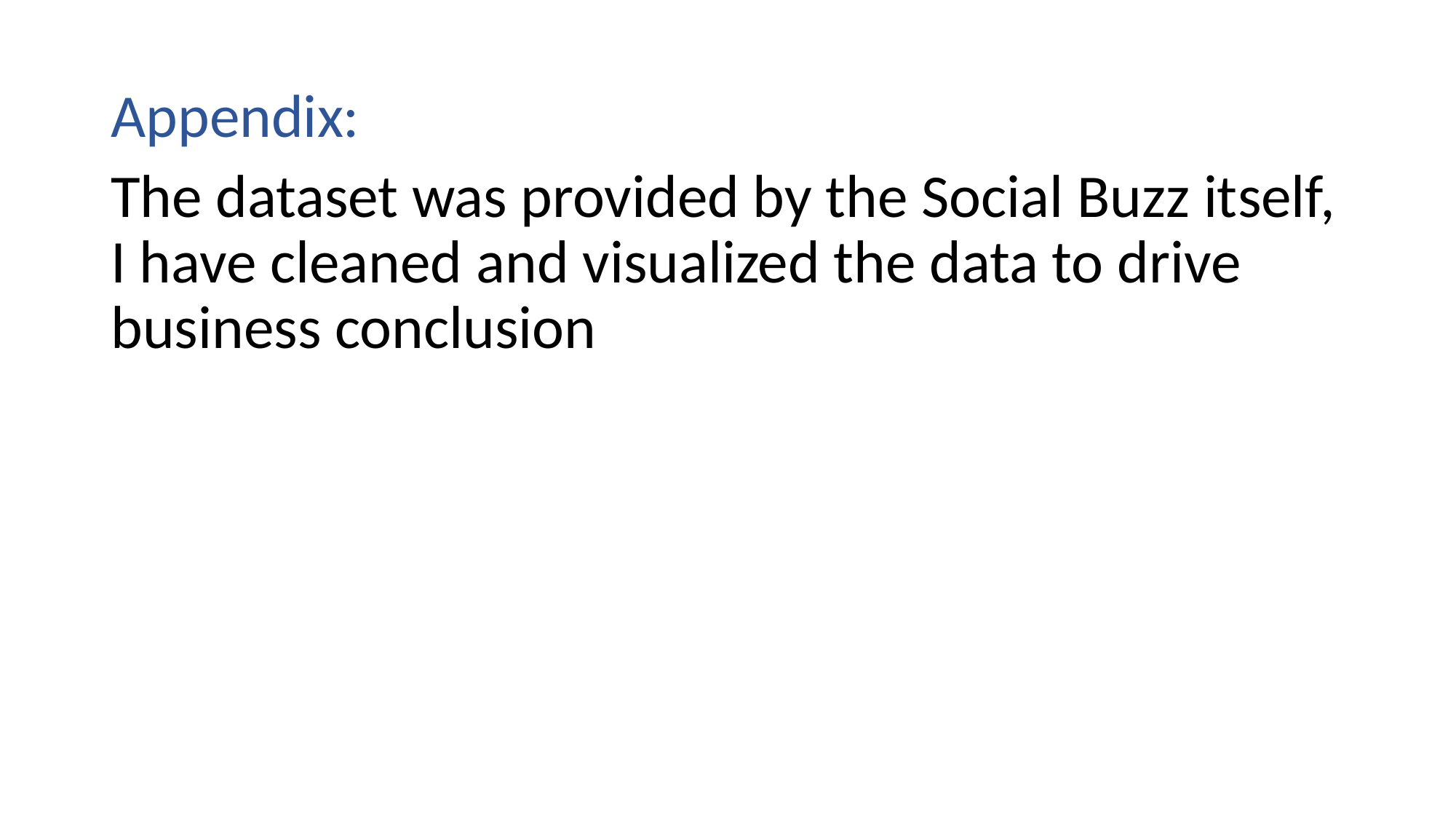

#
Appendix:
The dataset was provided by the Social Buzz itself, I have cleaned and visualized the data to drive business conclusion